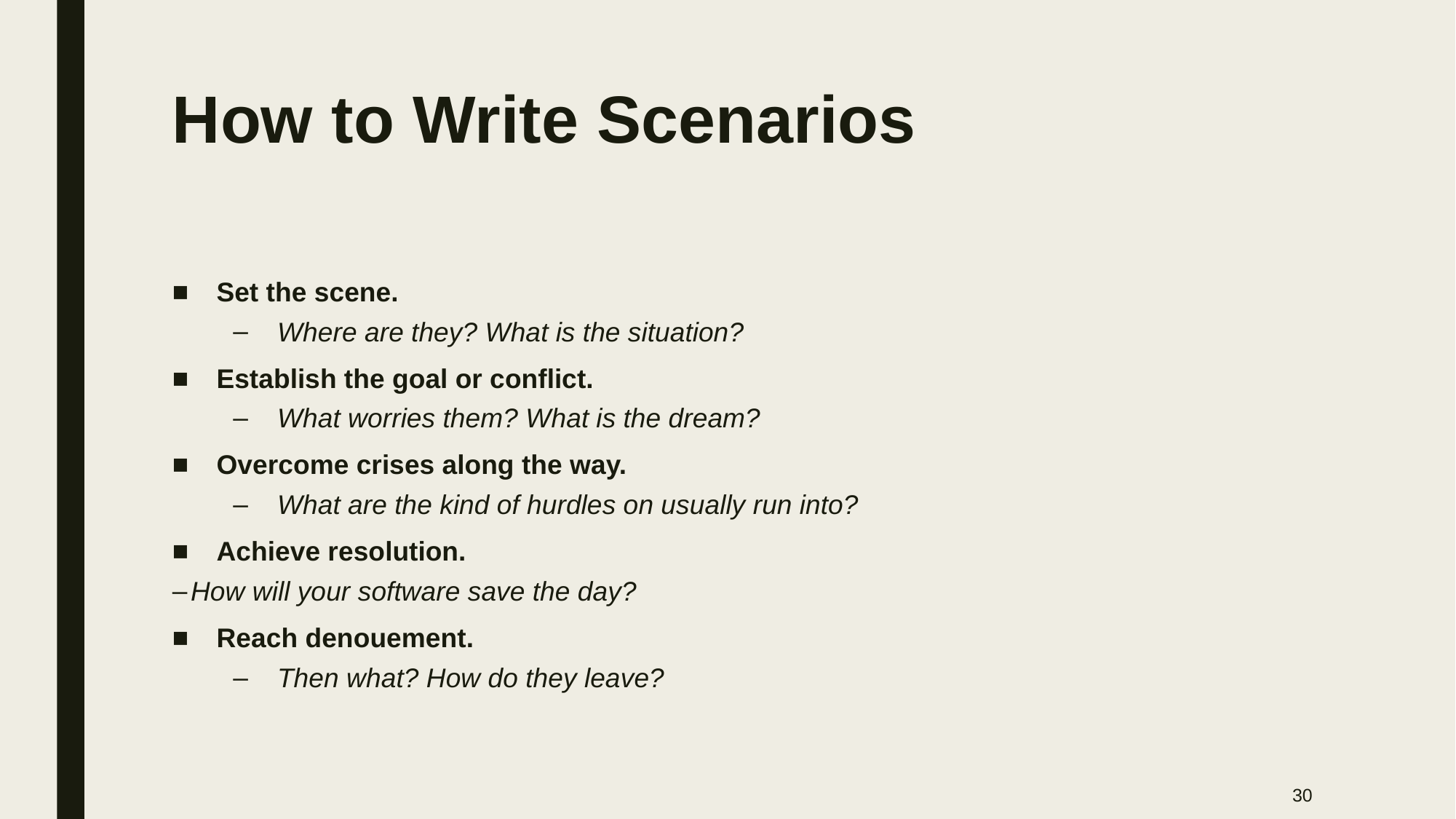

# How to Write Scenarios
Set the scene.
Where are they? What is the situation?
Establish the goal or conflict.
What worries them? What is the dream?
Overcome crises along the way.
What are the kind of hurdles on usually run into?
Achieve resolution.
How will your software save the day?
Reach denouement.
Then what? How do they leave?

30